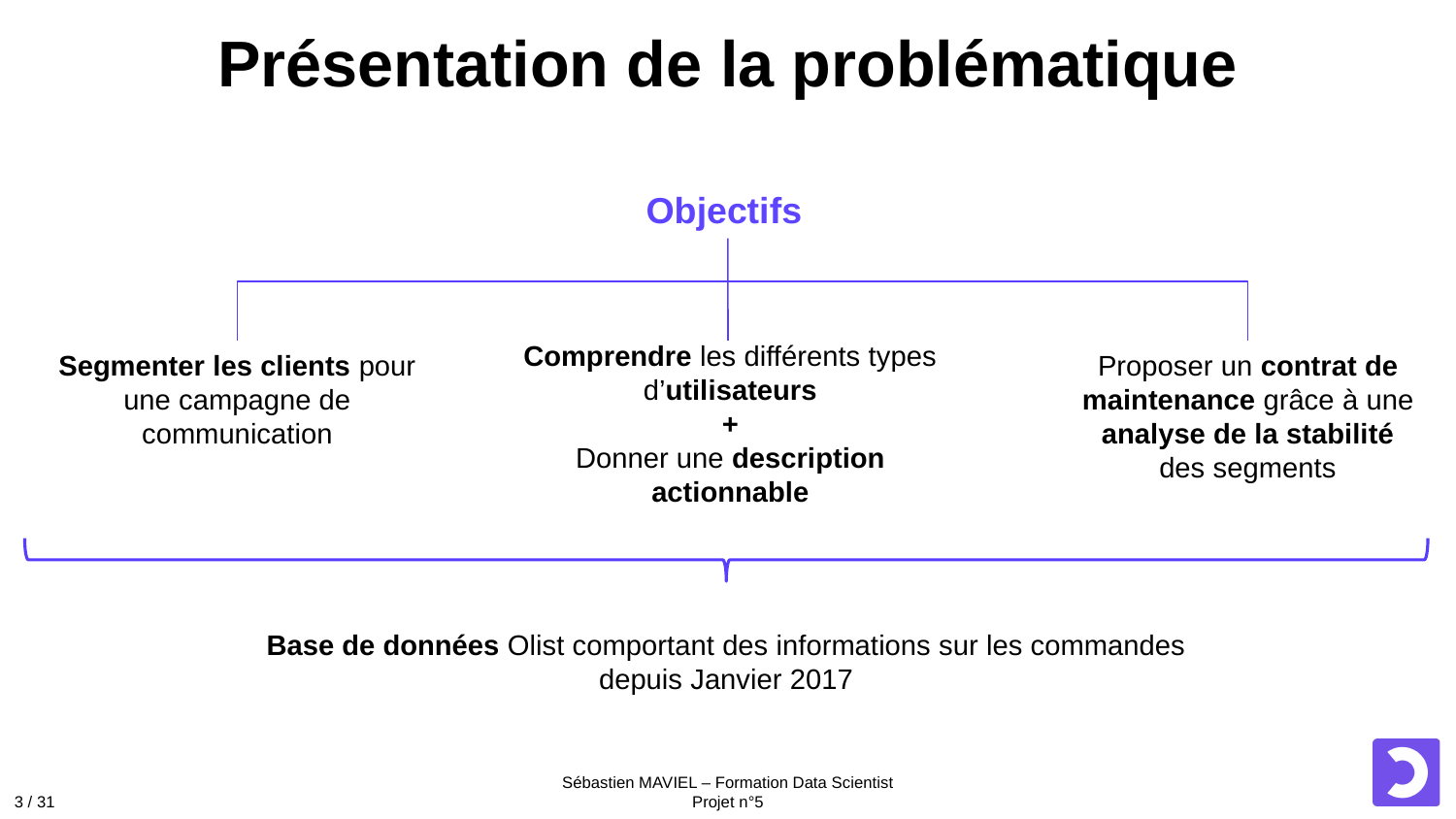

# Présentation de la problématique
Objectifs
Comprendre les différents types d’utilisateurs
+
Donner une description actionnable
Segmenter les clients pour une campagne de communication
Proposer un contrat de maintenance grâce à une analyse de la stabilité des segments
Base de données Olist comportant des informations sur les commandes depuis Janvier 2017